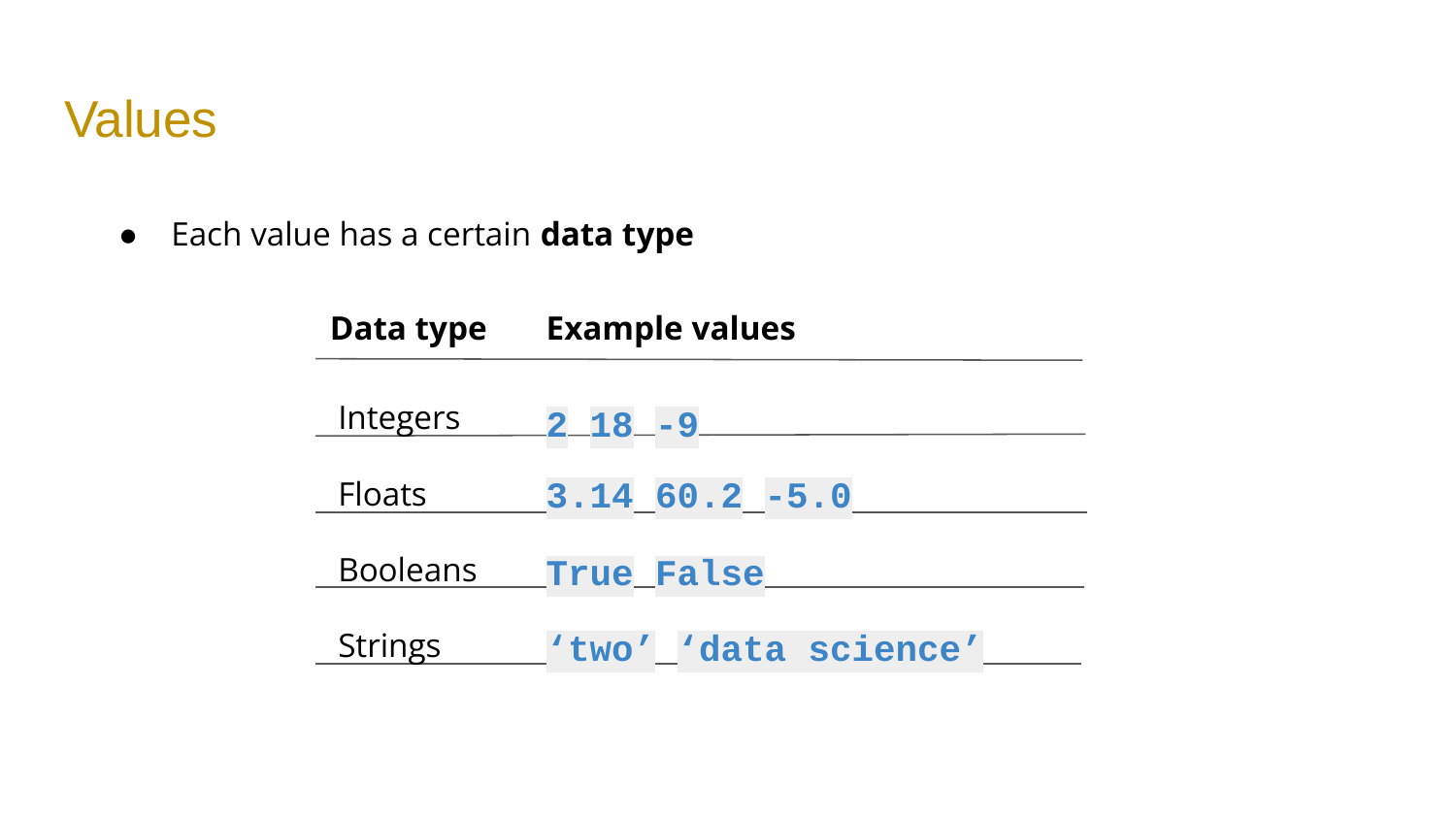

# Values
Each value has a certain data type

Data type
Example values
Integers
2 18 -9
3.14 60.2 -5.0
Floats
True False
Booleans
‘two’ ‘data science’
Strings